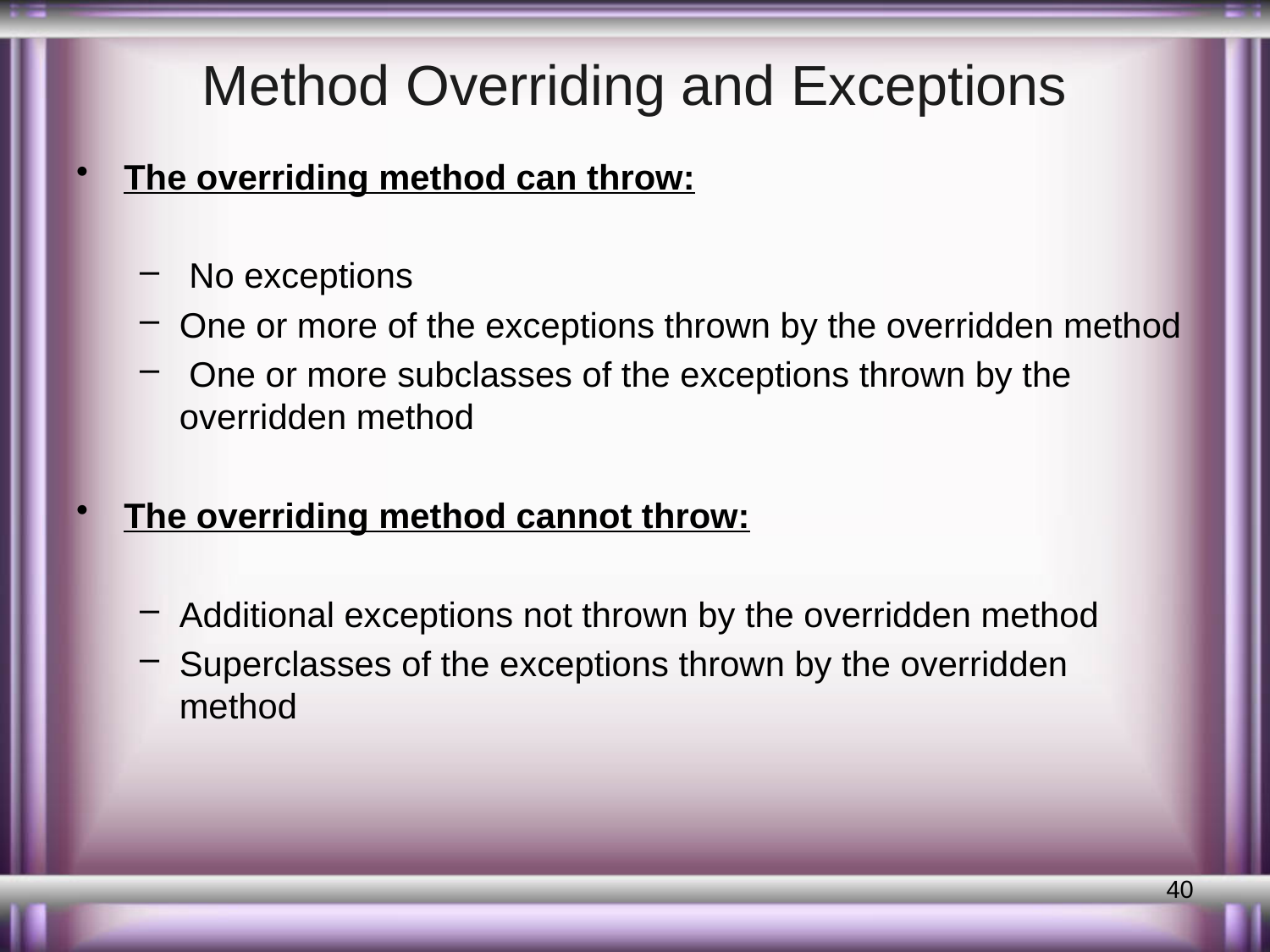

# Method Overriding and Exceptions
The overriding method can throw:

 No exceptions
One or more of the exceptions thrown by the overridden method
 One or more subclasses of the exceptions thrown by the overridden method

The overriding method cannot throw:

Additional exceptions not thrown by the overridden method
Superclasses of the exceptions thrown by the overridden method
40